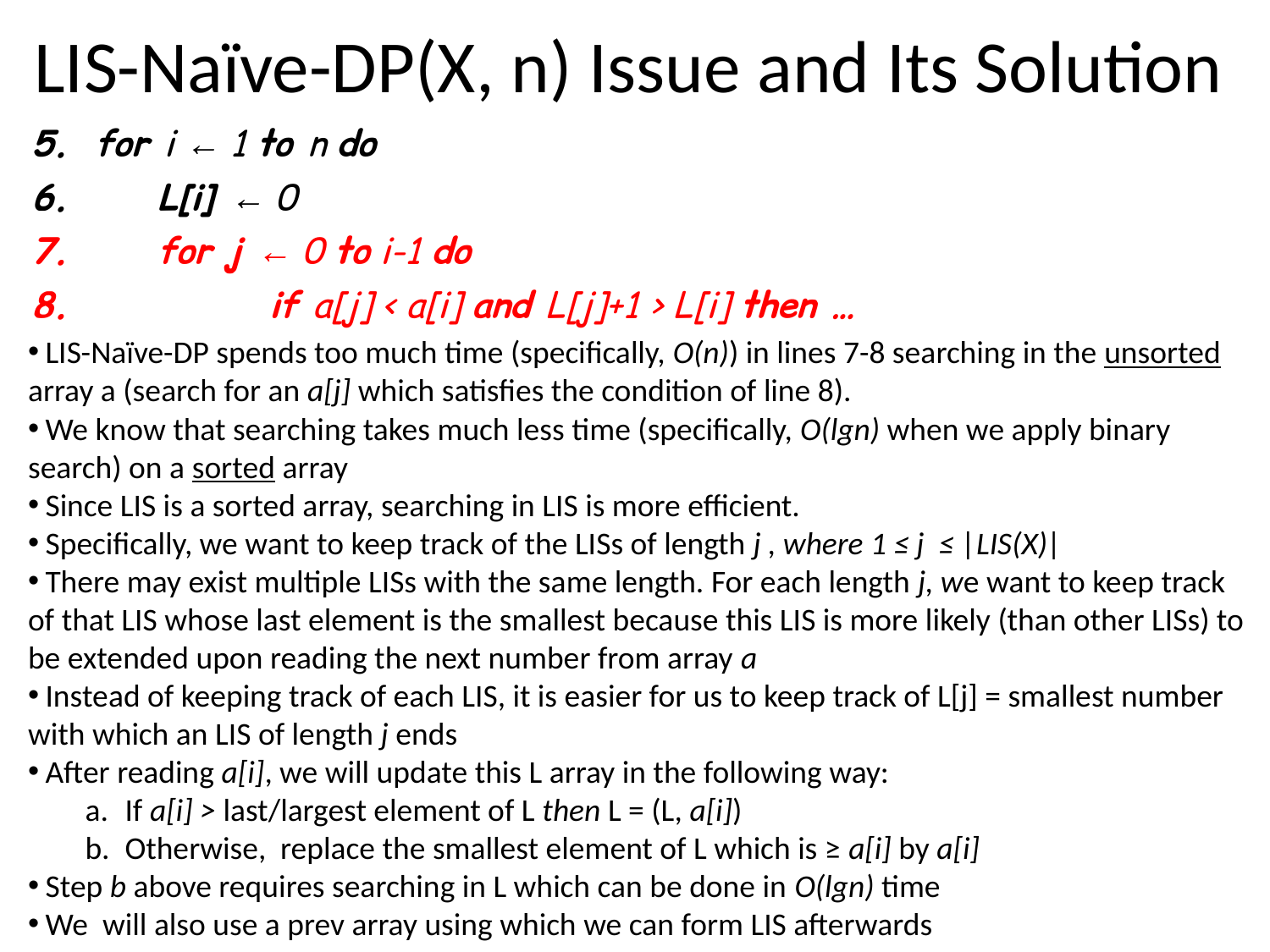

# LIS-Naïve-DP(X, n) Issue and Its Solution
for i ← 1 to n do
     L[i] ← 0
     for j ← 0 to i-1 do
 	    if a[j] < a[i] and L[j]+1 > L[i] then …
 LIS-Naïve-DP spends too much time (specifically, O(n)) in lines 7-8 searching in the unsorted array a (search for an a[j] which satisfies the condition of line 8).
 We know that searching takes much less time (specifically, O(lgn) when we apply binary search) on a sorted array
 Since LIS is a sorted array, searching in LIS is more efficient.
 Specifically, we want to keep track of the LISs of length j , where 1 ≤ j  ≤ |LIS(X)|
 There may exist multiple LISs with the same length. For each length j, we want to keep track of that LIS whose last element is the smallest because this LIS is more likely (than other LISs) to be extended upon reading the next number from array a
 Instead of keeping track of each LIS, it is easier for us to keep track of L[j] = smallest number with which an LIS of length j ends
 After reading a[i], we will update this L array in the following way:
 If a[i] > last/largest element of L then L = (L, a[i])
 Otherwise,  replace the smallest element of L which is ≥ a[i] by a[i]
 Step b above requires searching in L which can be done in O(lgn) time
 We  will also use a prev array using which we can form LIS afterwards